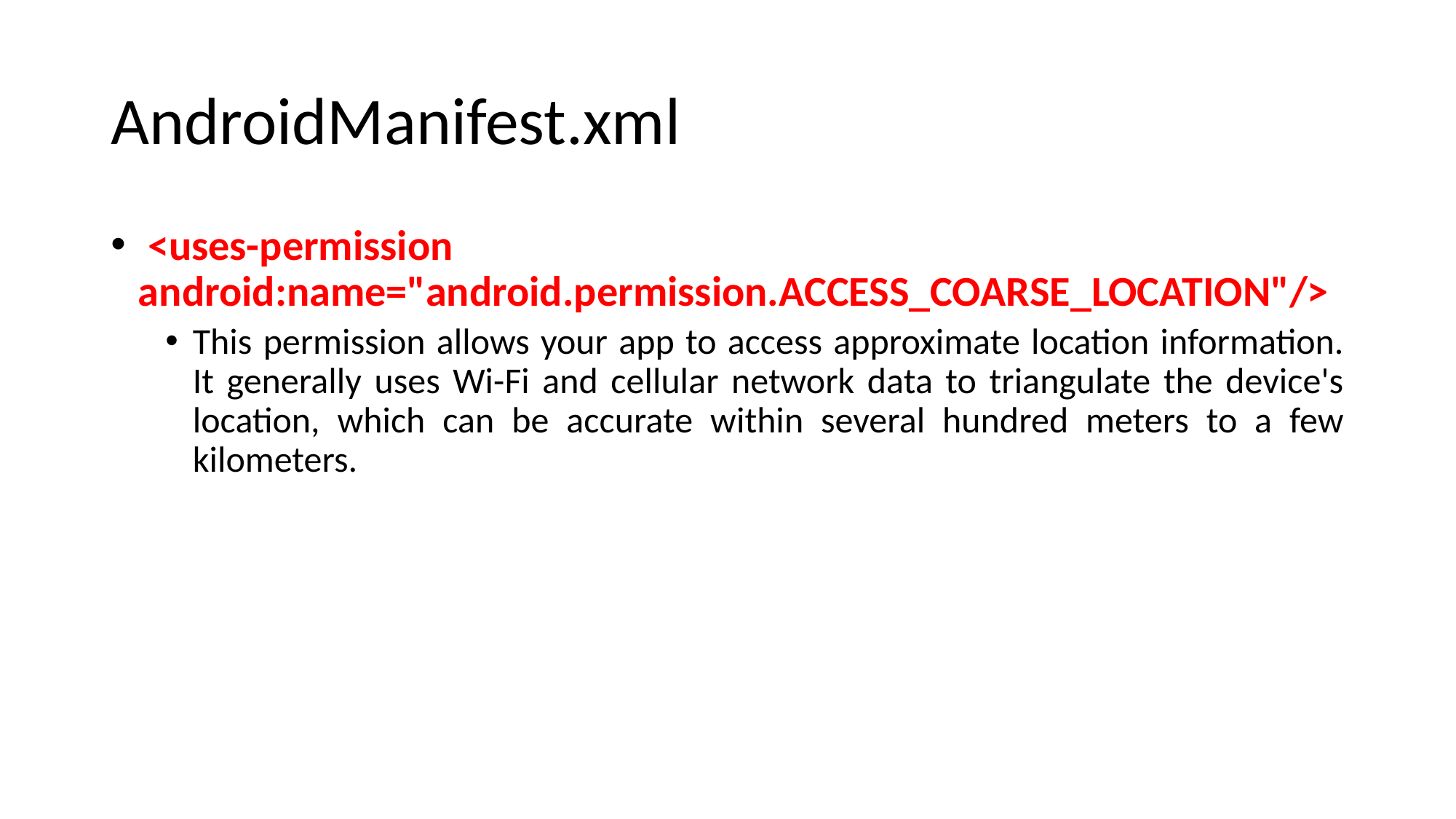

# AndroidManifest.xml
 <uses-permission android:name="android.permission.ACCESS_COARSE_LOCATION"/>
This permission allows your app to access approximate location information. It generally uses Wi-Fi and cellular network data to triangulate the device's location, which can be accurate within several hundred meters to a few kilometers.